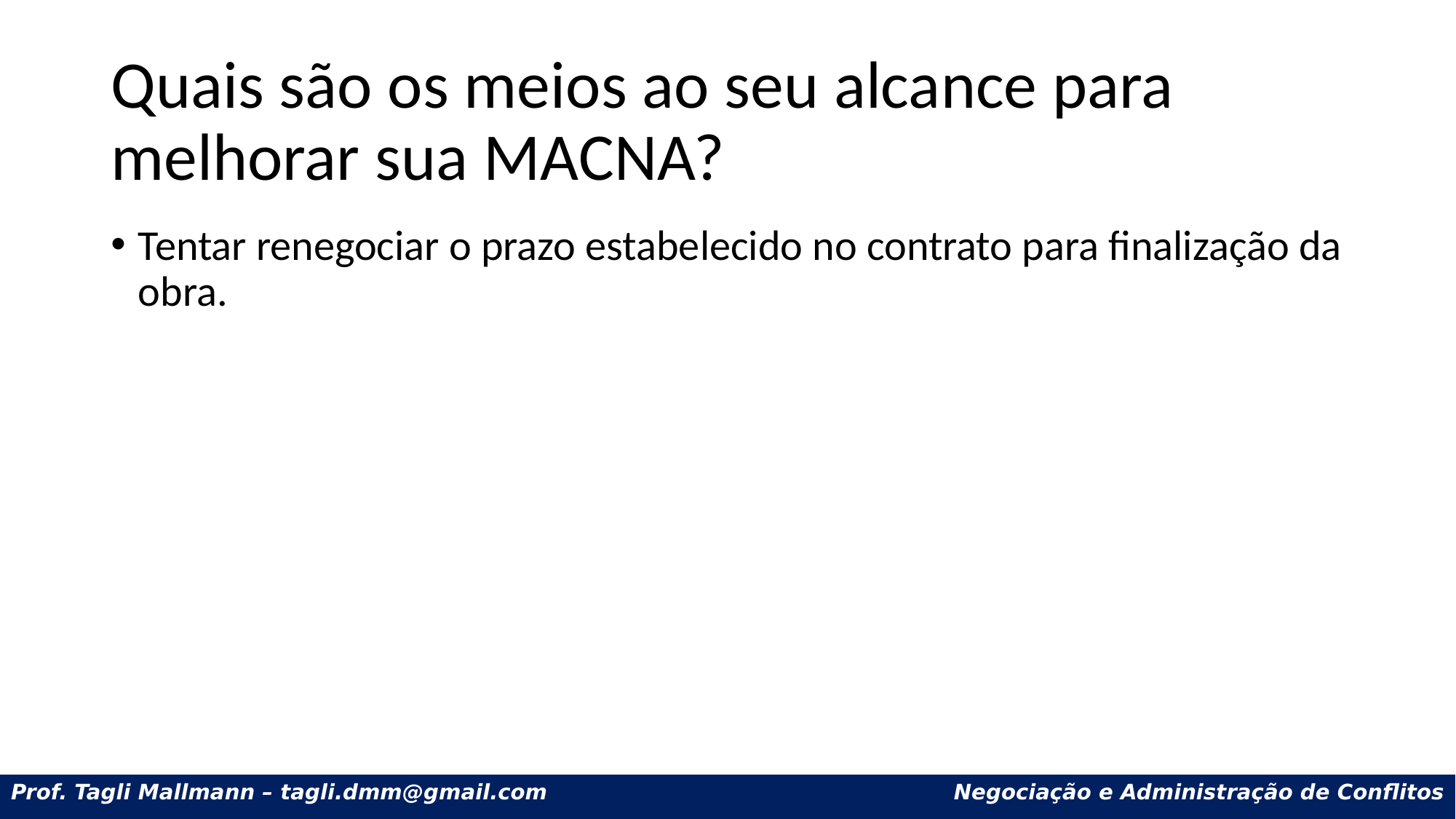

# Quais são os meios ao seu alcance para melhorar sua MACNA?
Tentar renegociar o prazo estabelecido no contrato para finalização da obra.